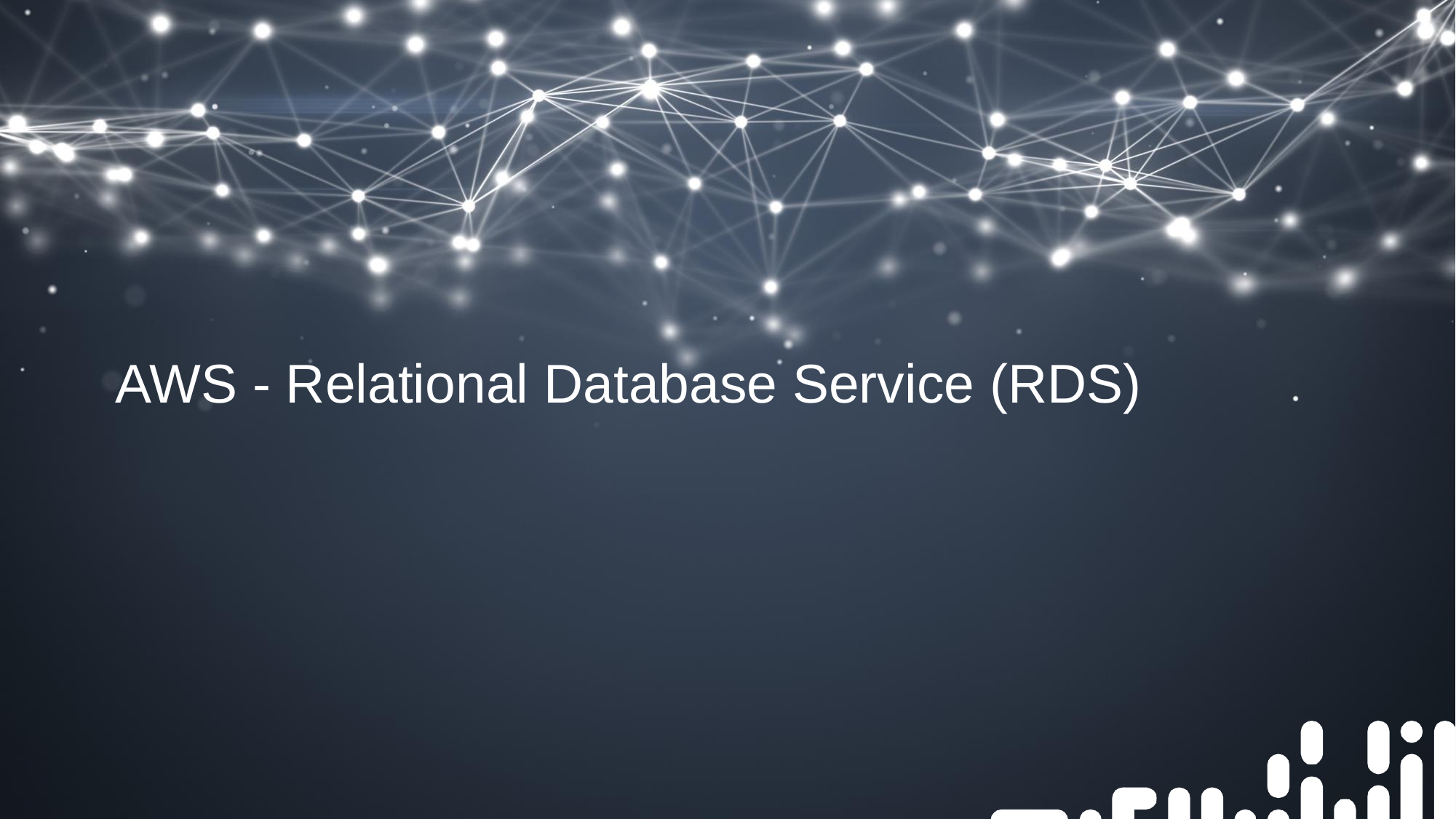

# AWS - Relational Database Service (RDS)